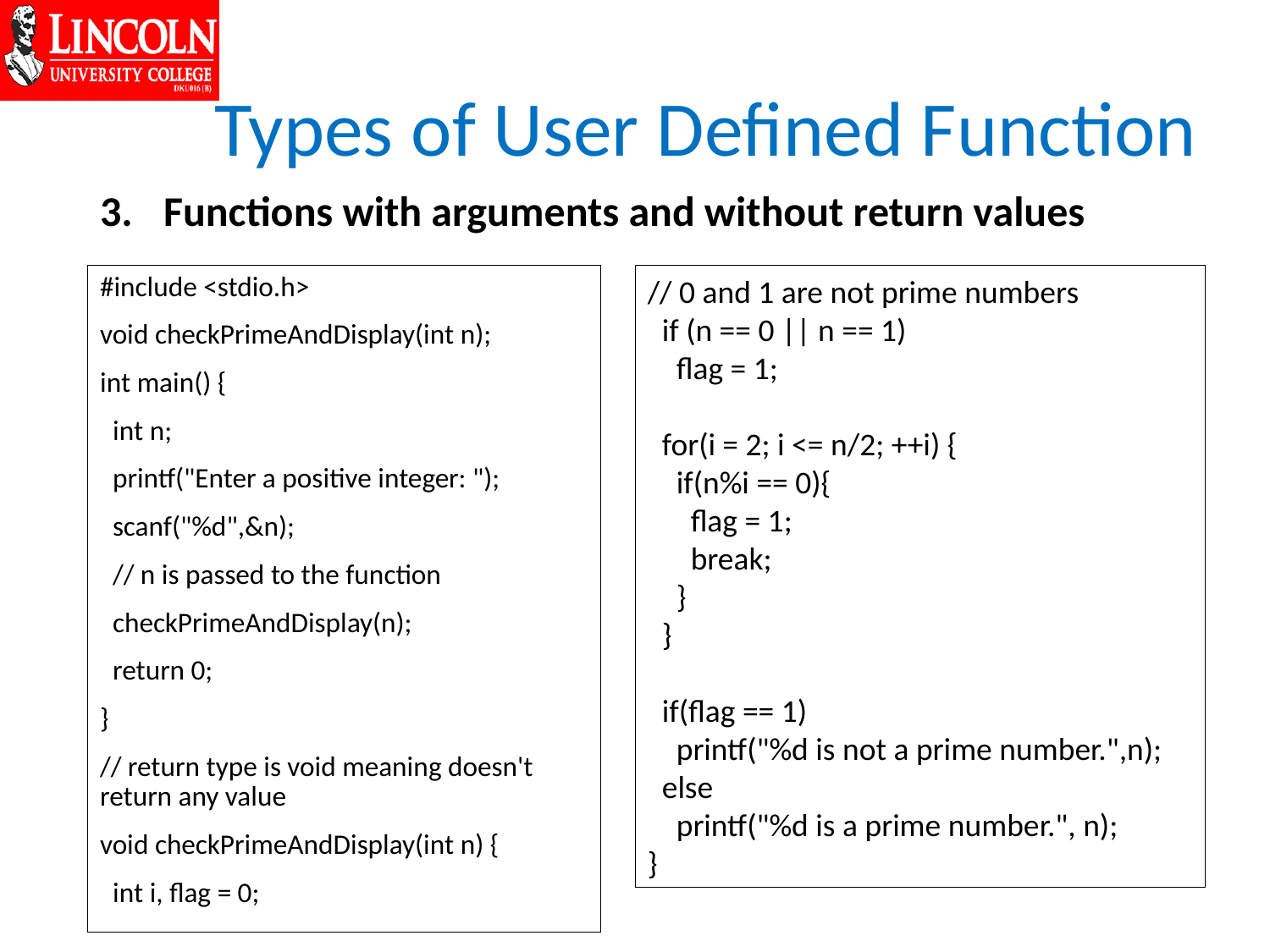

# Types of User Defined Function
Functions with arguments and without return values

#include <stdio.h>
void checkPrimeAndDisplay(int n);
int main() {
  int n;
  printf("Enter a positive integer: ");
  scanf("%d",&n);
  // n is passed to the function
  checkPrimeAndDisplay(n);
  return 0;
}
// return type is void meaning doesn't return any value
void checkPrimeAndDisplay(int n) {
  int i, flag = 0;
// 0 and 1 are not prime numbers
  if (n == 0 || n == 1)
    flag = 1;

  for(i = 2; i <= n/2; ++i) {
    if(n%i == 0){
      flag = 1;
      break;
    }
  }

  if(flag == 1)
    printf("%d is not a prime number.",n);
  else
    printf("%d is a prime number.", n);
}